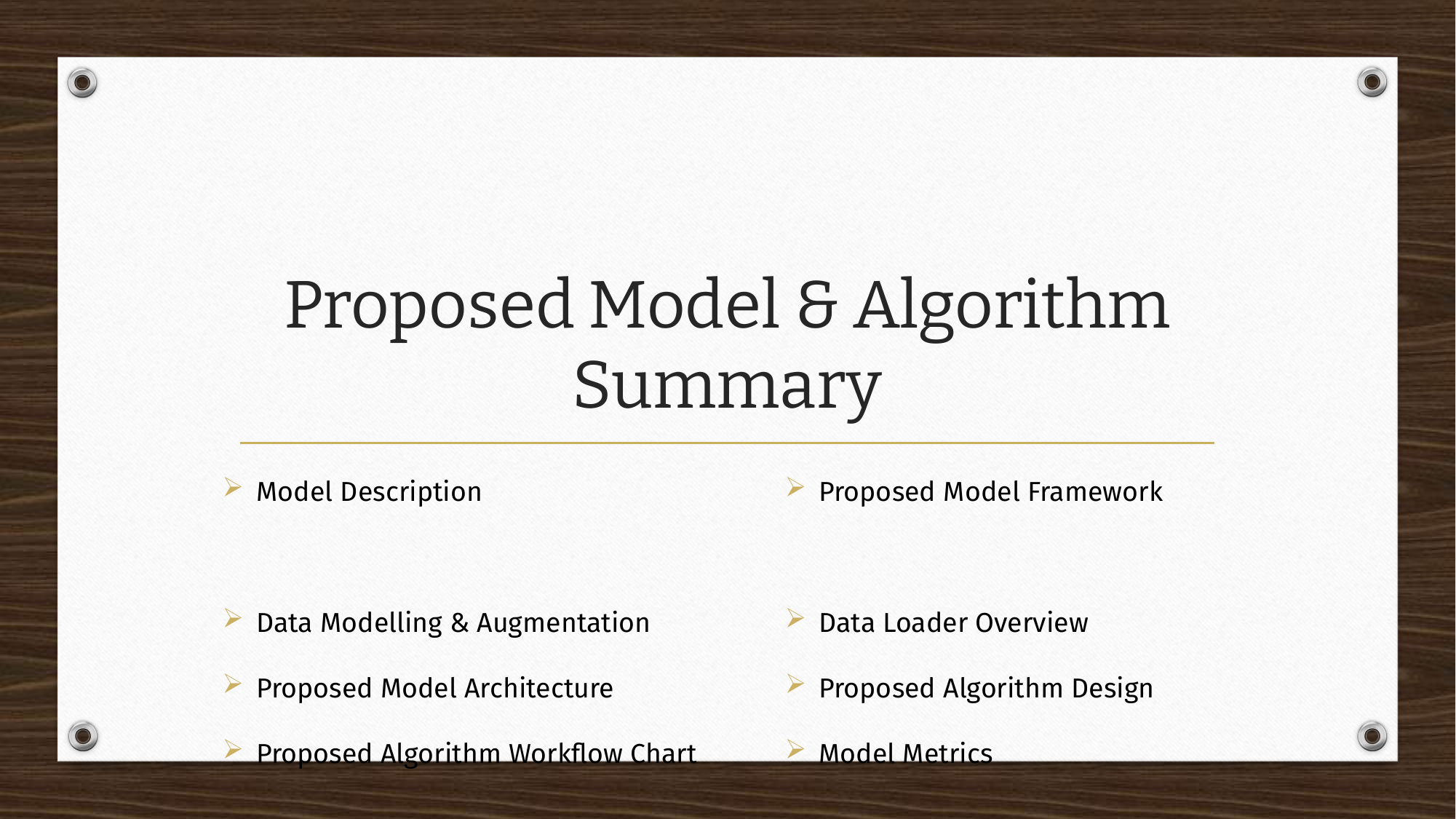

# Proposed Model & Algorithm Summary
Model Description
Data Modelling & Augmentation
Proposed Model Architecture
Proposed Algorithm Workflow Chart

Proposed Model Framework
Data Loader Overview
Proposed Algorithm Design
Model Metrics